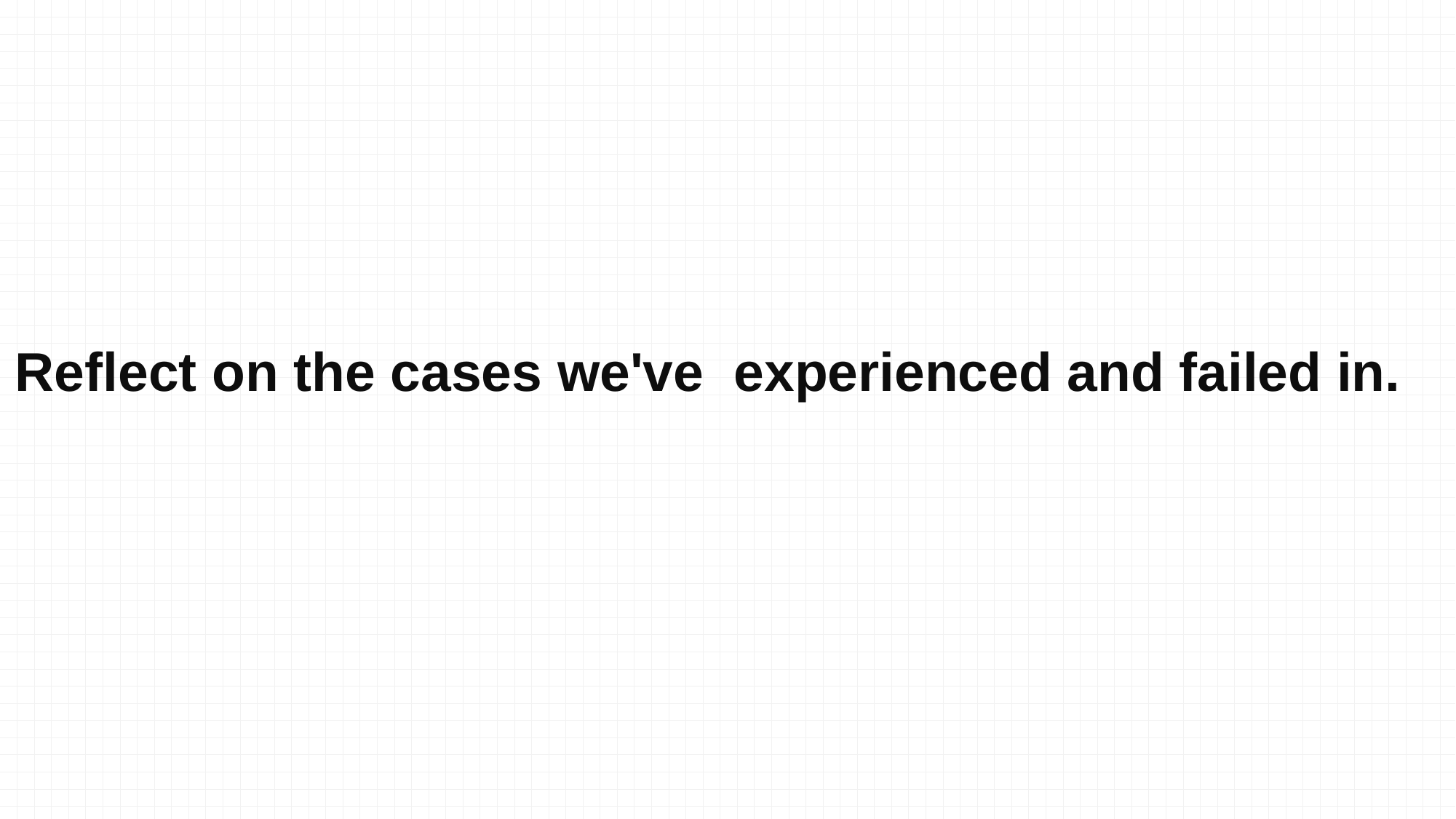

Reflect on the cases we've  experienced and failed in.